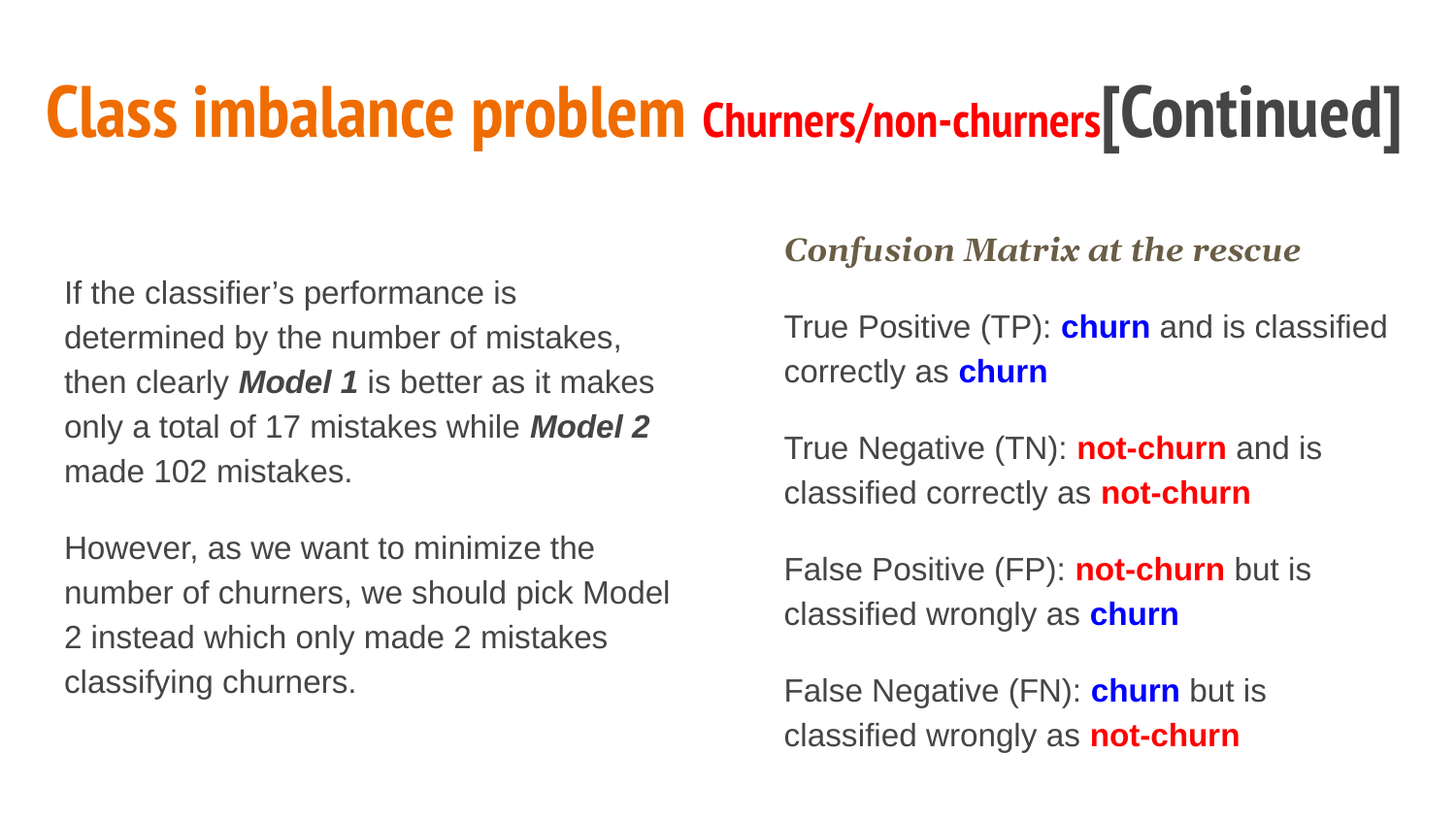

# Class imbalance problem Churners/non-churners[Continued]
Confusion Matrix at the rescue
True Positive (TP): churn and is classified correctly as churn
True Negative (TN): not-churn and is classified correctly as not-churn
False Positive (FP): not-churn but is classified wrongly as churn
False Negative (FN): churn but is classified wrongly as not-churn

If the classifier’s performance is determined by the number of mistakes, then clearly Model 1 is better as it makes only a total of 17 mistakes while Model 2 made 102 mistakes.
However, as we want to minimize the number of churners, we should pick Model 2 instead which only made 2 mistakes classifying churners.